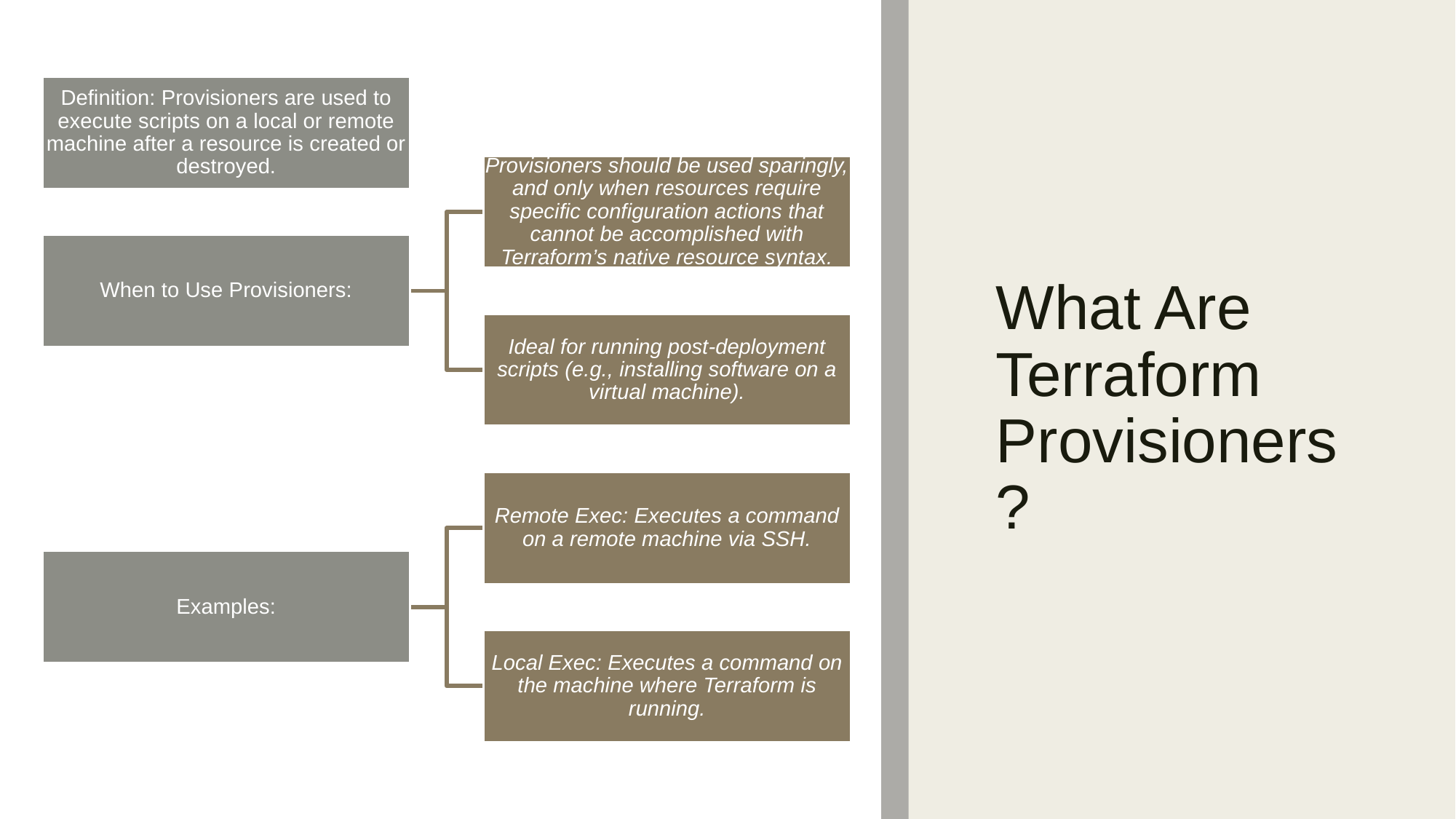

# What Are Terraform Provisioners?
Definition: Provisioners are used to execute scripts on a local or remote machine after a resource is created or destroyed.
When to Use Provisioners:
Provisioners should be used sparingly, and only when resources require specific configuration actions that cannot be accomplished with Terraform’s native resource syntax.
Ideal for running post-deployment scripts (e.g., installing software on a virtual machine).
Examples:
Remote Exec: Executes a command on a remote machine via SSH.
Local Exec: Executes a command on the machine where Terraform is running.